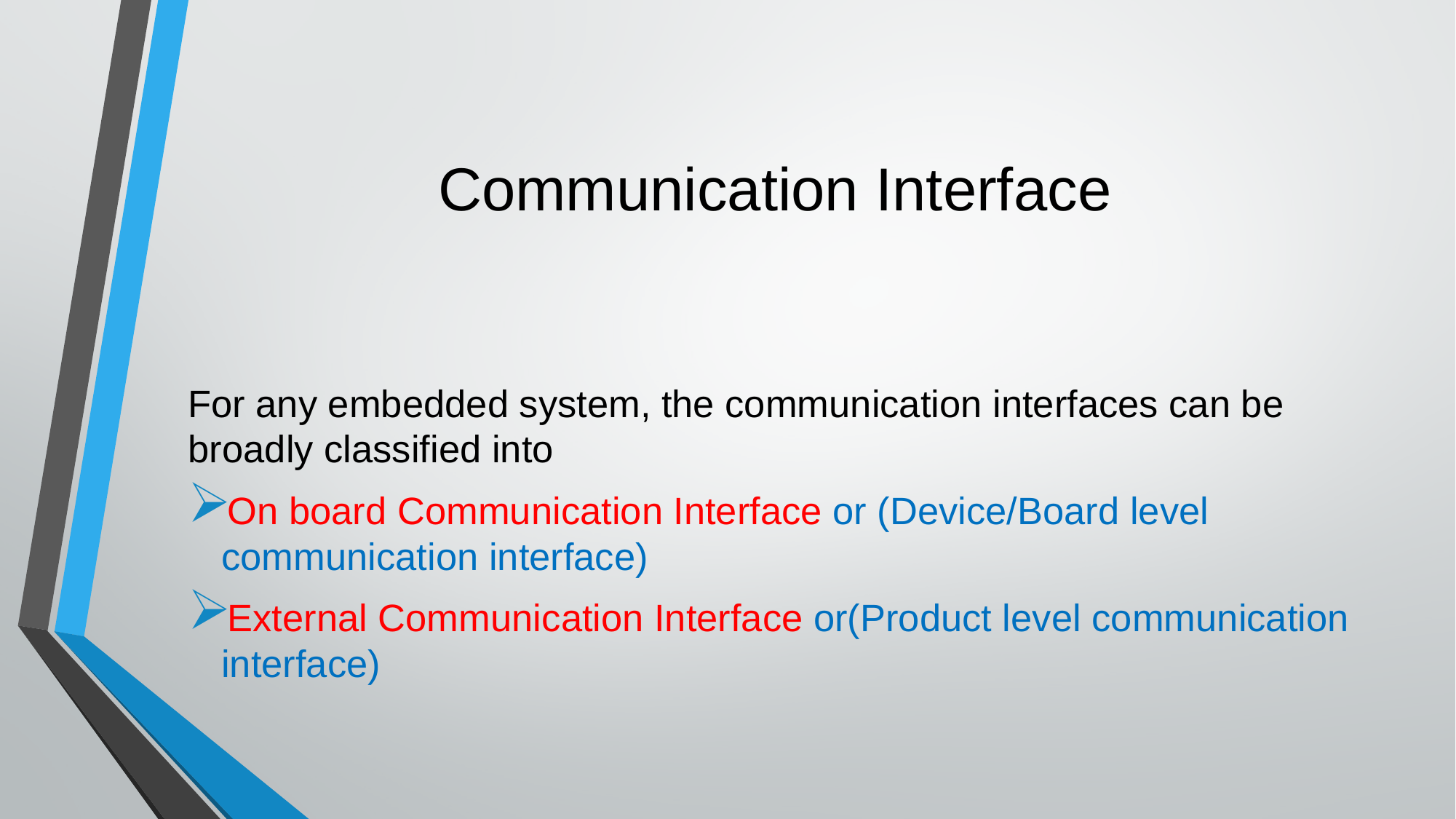

# Communication Interface

For any embedded system, the communication interfaces can be broadly classified into
On board Communication Interface or (Device/Board level communication interface)
External Communication Interface or(Product level communication interface)